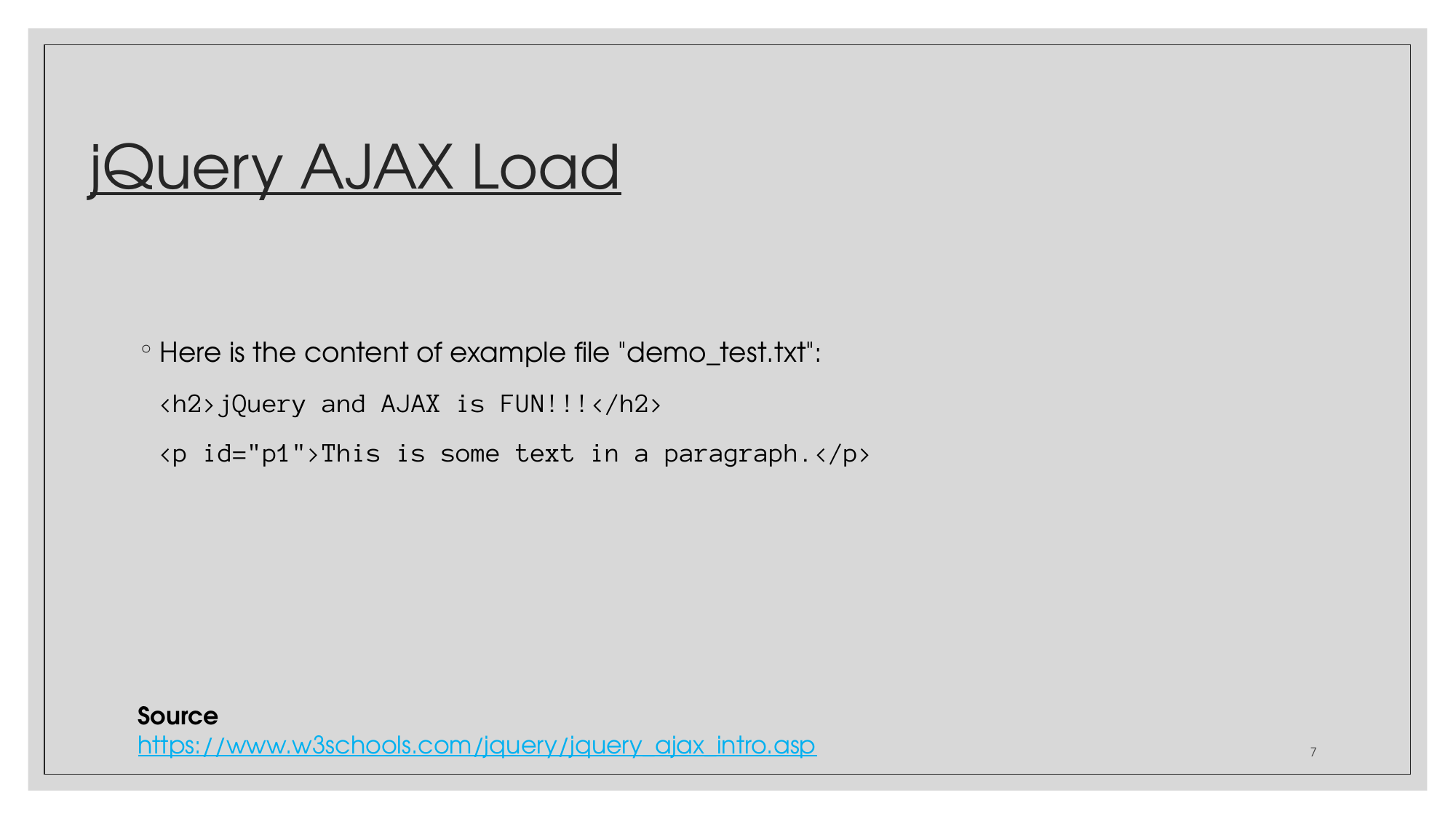

# jQuery AJAX Load
Here is the content of example file "demo_test.txt":
<h2>jQuery and AJAX is FUN!!!</h2>
<p id="p1">This is some text in a paragraph.</p>
Source
https://www.w3schools.com/jquery/jquery_ajax_intro.asp
7